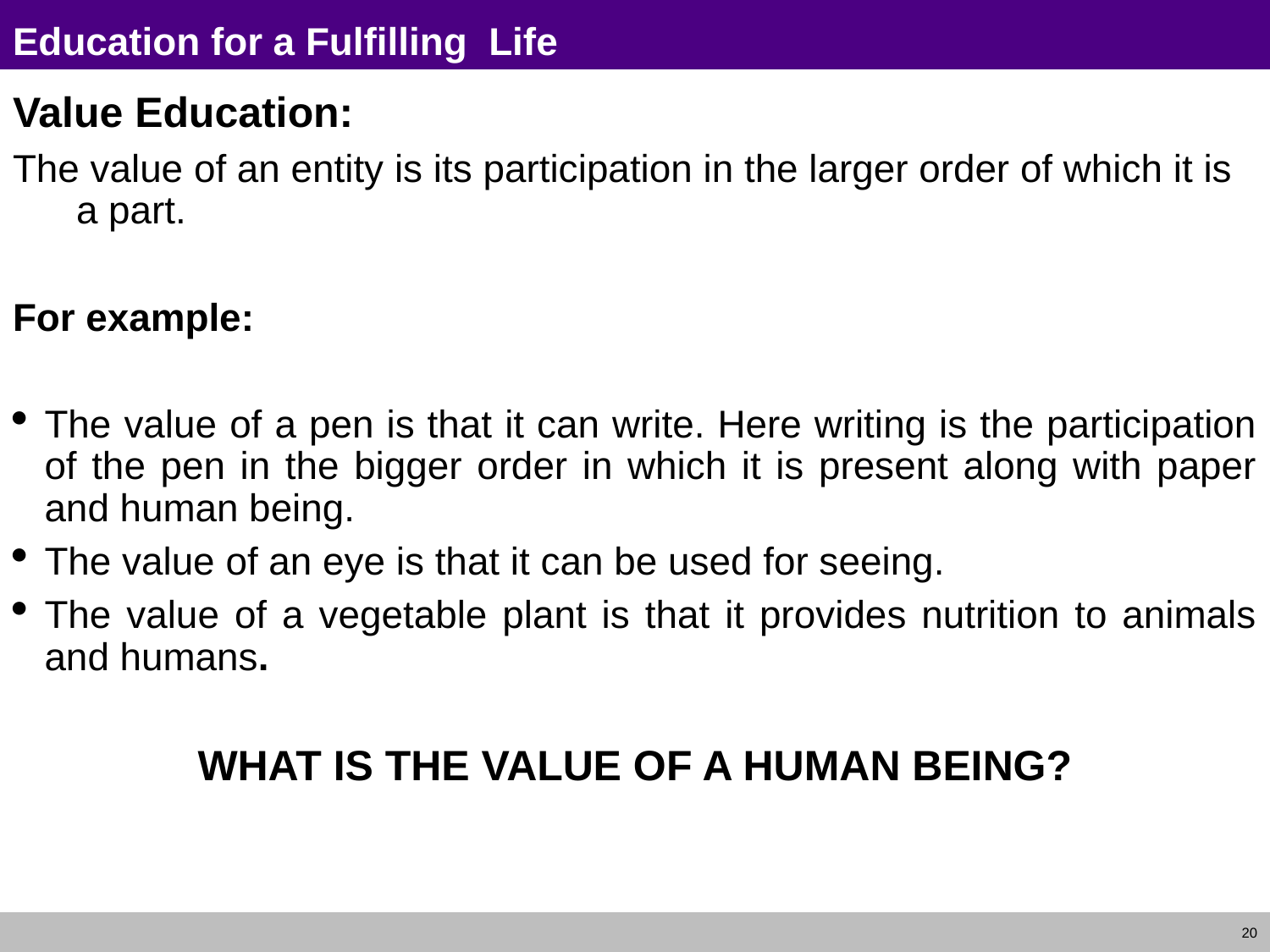

# Education for a Fulfilling  Life
Value Education:
The value of an entity is its participation in the larger order of which it is a part.

For example:

The value of a pen is that it can write. Here writing is the participation of the pen in the bigger order in which it is present along with paper and human being.
The value of an eye is that it can be used for seeing.
The value of a vegetable plant is that it provides nutrition to animals and humans.

WHAT IS THE VALUE OF A HUMAN BEING?